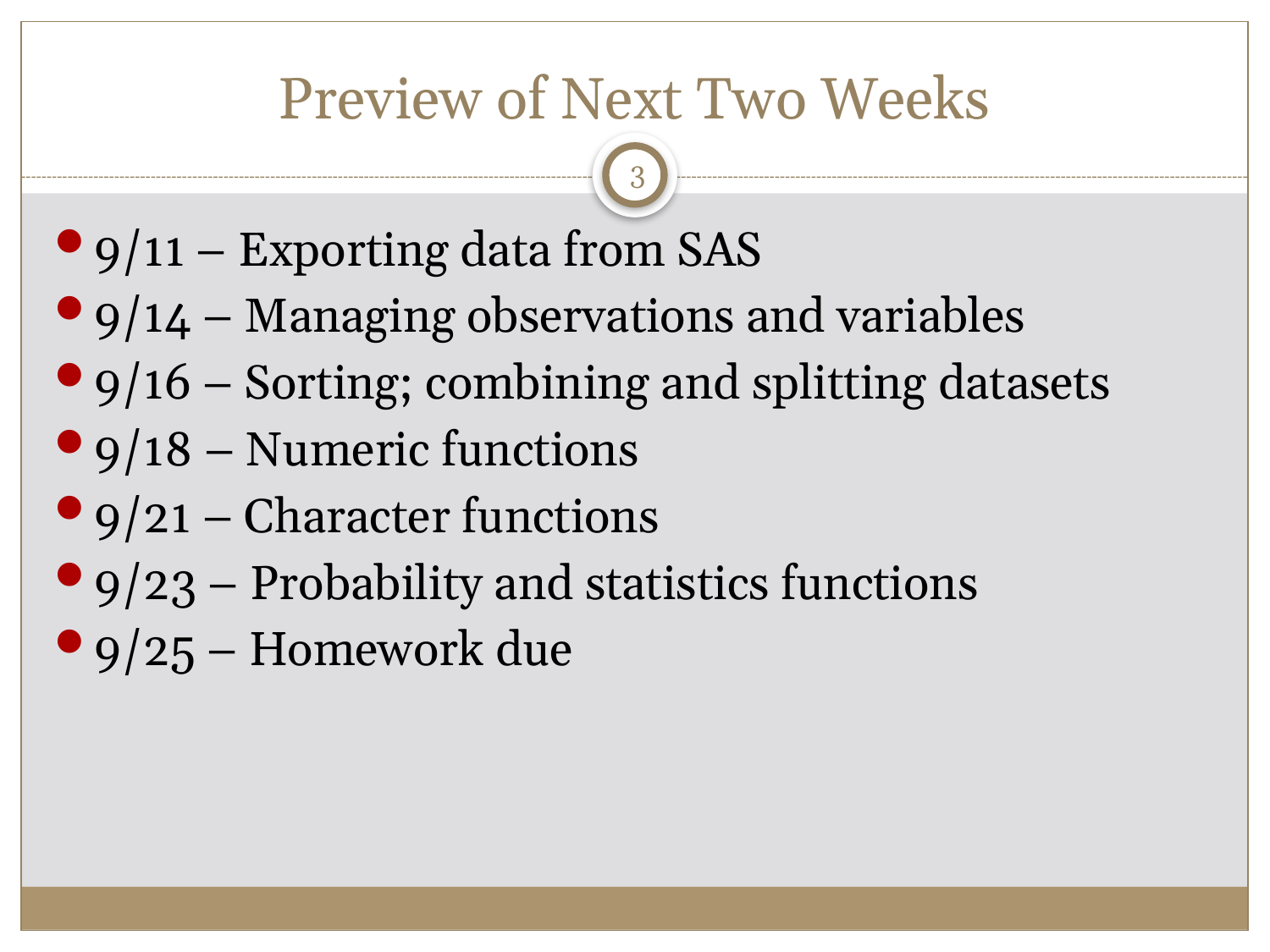

# Preview of Next Two Weeks
3
9/11 – Exporting data from SAS
9/14 – Managing observations and variables
9/16 – Sorting; combining and splitting datasets
9/18 – Numeric functions
9/21 – Character functions
9/23 – Probability and statistics functions
9/25 – Homework due